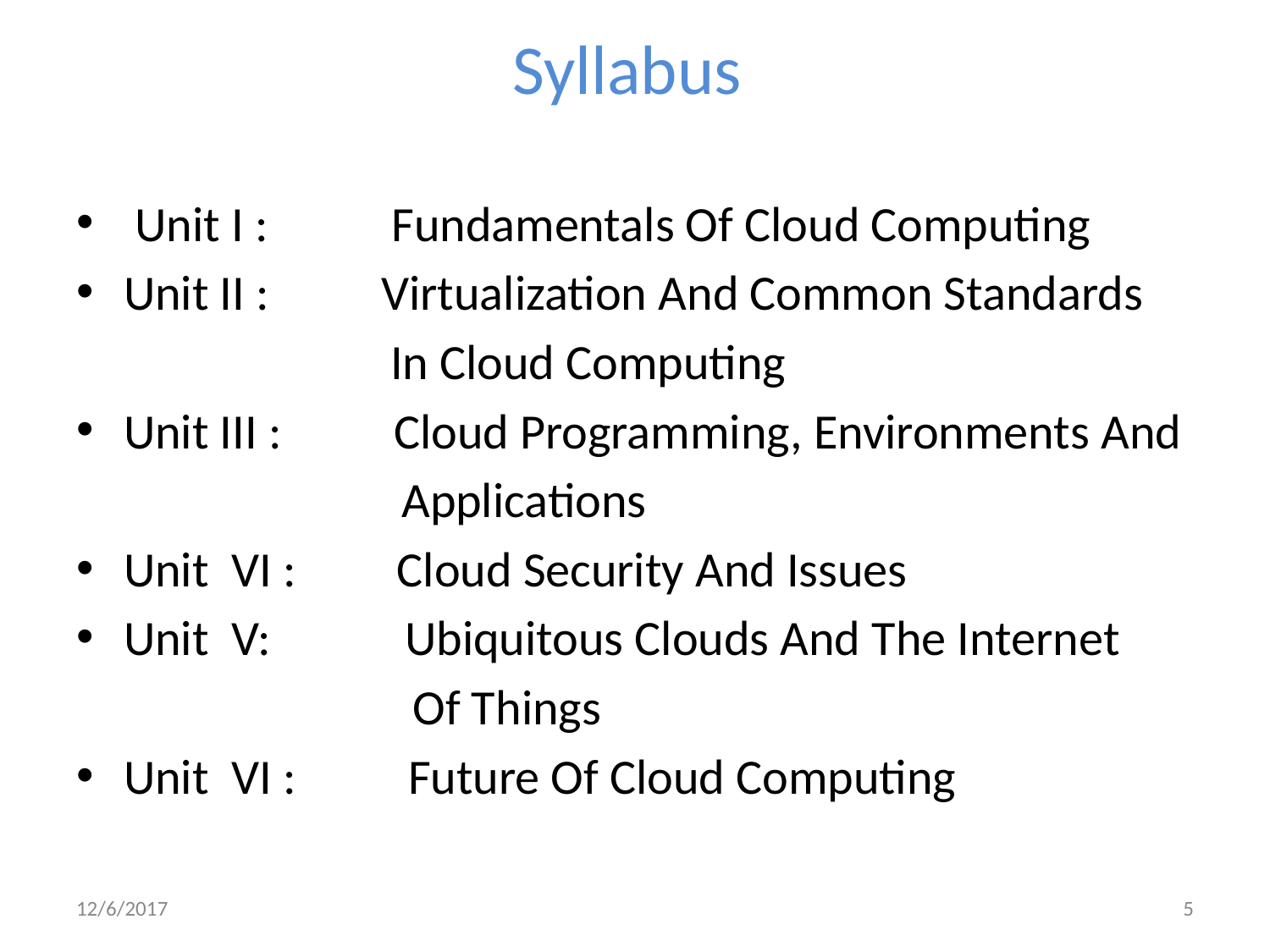

# Syllabus

 Unit I :           Fundamentals Of Cloud Computing
Unit II :          Virtualization And Common Standards
                            In Cloud Computing
Unit III :          Cloud Programming, Environments And
                             Applications
Unit  VI :         Cloud Security And Issues
Unit  V:            Ubiquitous Clouds And The Internet
                              Of Things
Unit  VI :          Future Of Cloud Computing
12/6/2017
5